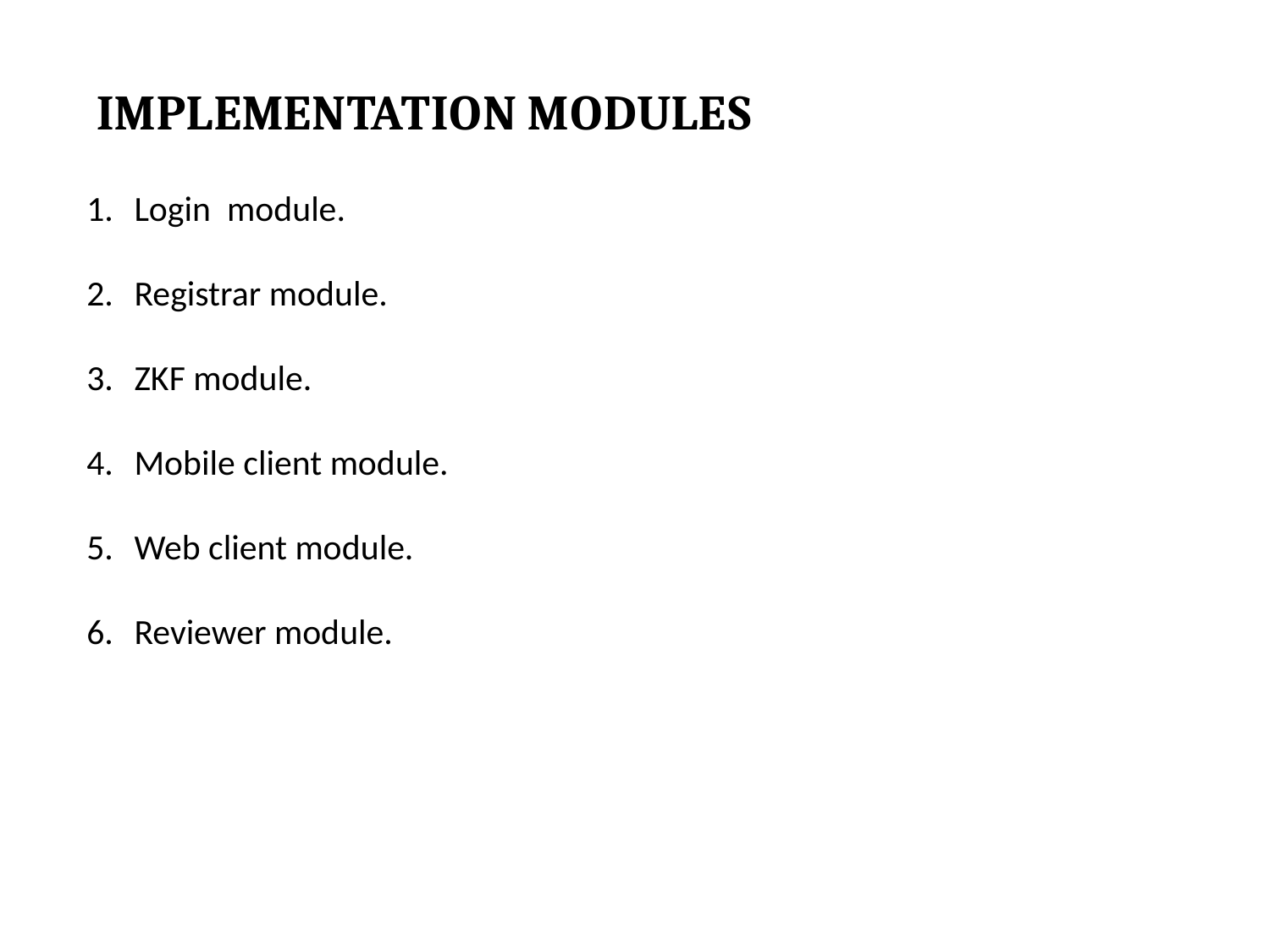

IMPLEMENTATION MODULES
Login  module.

Registrar module.

ZKF module.

Mobile client module.

Web client module.

Reviewer module.